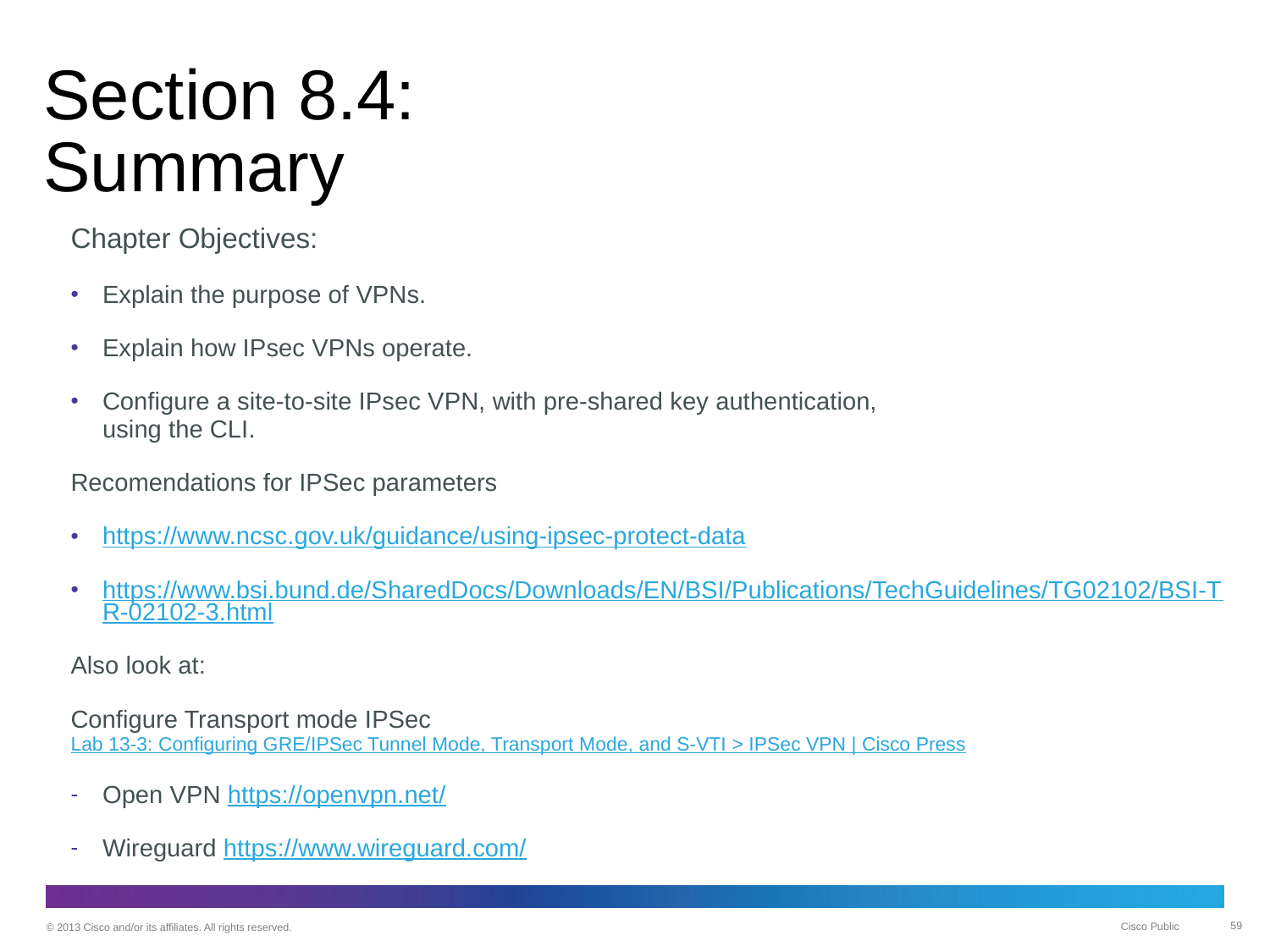

# Section 8.4: Summary
Chapter Objectives:
Explain the purpose of VPNs.
Explain how IPsec VPNs operate.
Configure a site-to-site IPsec VPN, with pre-shared key authentication,
using the CLI.
Recomendations for IPSec parameters
https://www.ncsc.gov.uk/guidance/using-ipsec-protect-data
https://www.bsi.bund.de/SharedDocs/Downloads/EN/BSI/Publications/TechGuidelines/TG02102/BSI-TR-02102-3.html
Also look at:
Configure Transport mode IPSec Lab 13-3: Configuring GRE/IPSec Tunnel Mode, Transport Mode, and S-VTI > IPSec VPN | Cisco Press
Open VPN https://openvpn.net/
Wireguard https://www.wireguard.com/